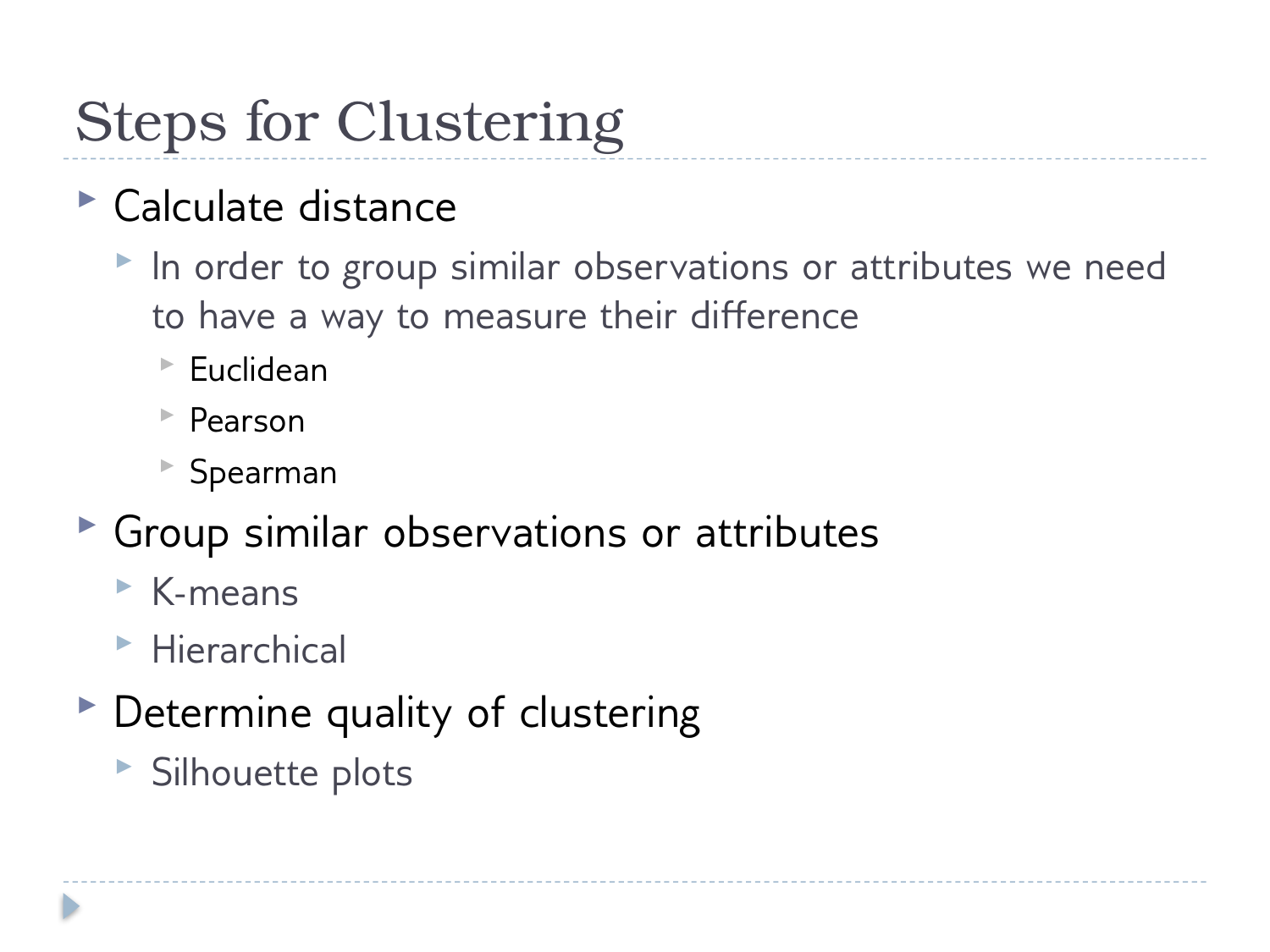

# Steps for Clustering
Calculate distance
In order to group similar observations or attributes we need to have a way to measure their difference
Euclidean
Pearson
Spearman
Group similar observations or attributes
K-means
Hierarchical
Determine quality of clustering
Silhouette plots